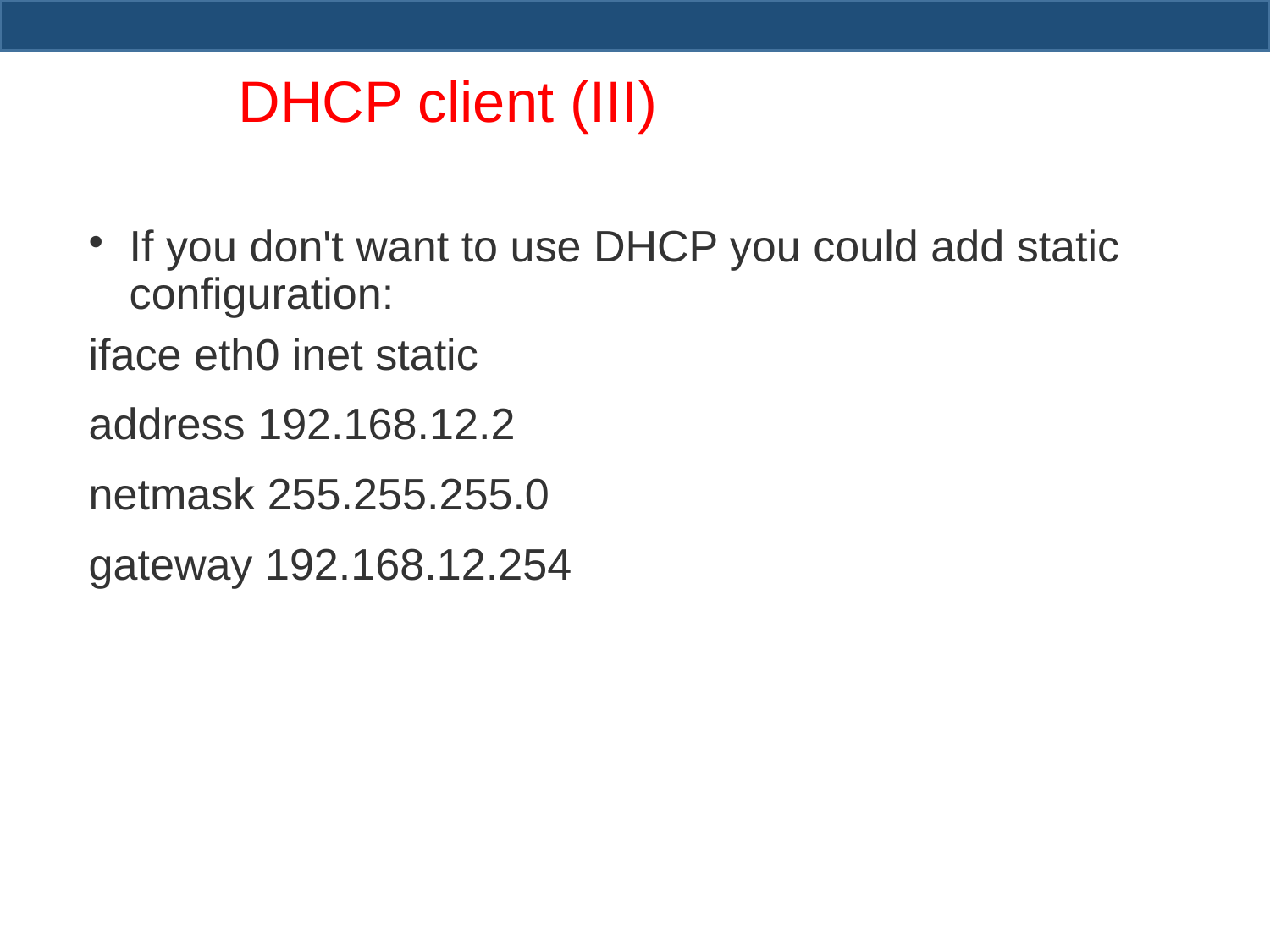

# DHCP client (III)
If you don't want to use DHCP you could add static configuration:
iface eth0 inet static
address 192.168.12.2
netmask 255.255.255.0
gateway 192.168.12.254